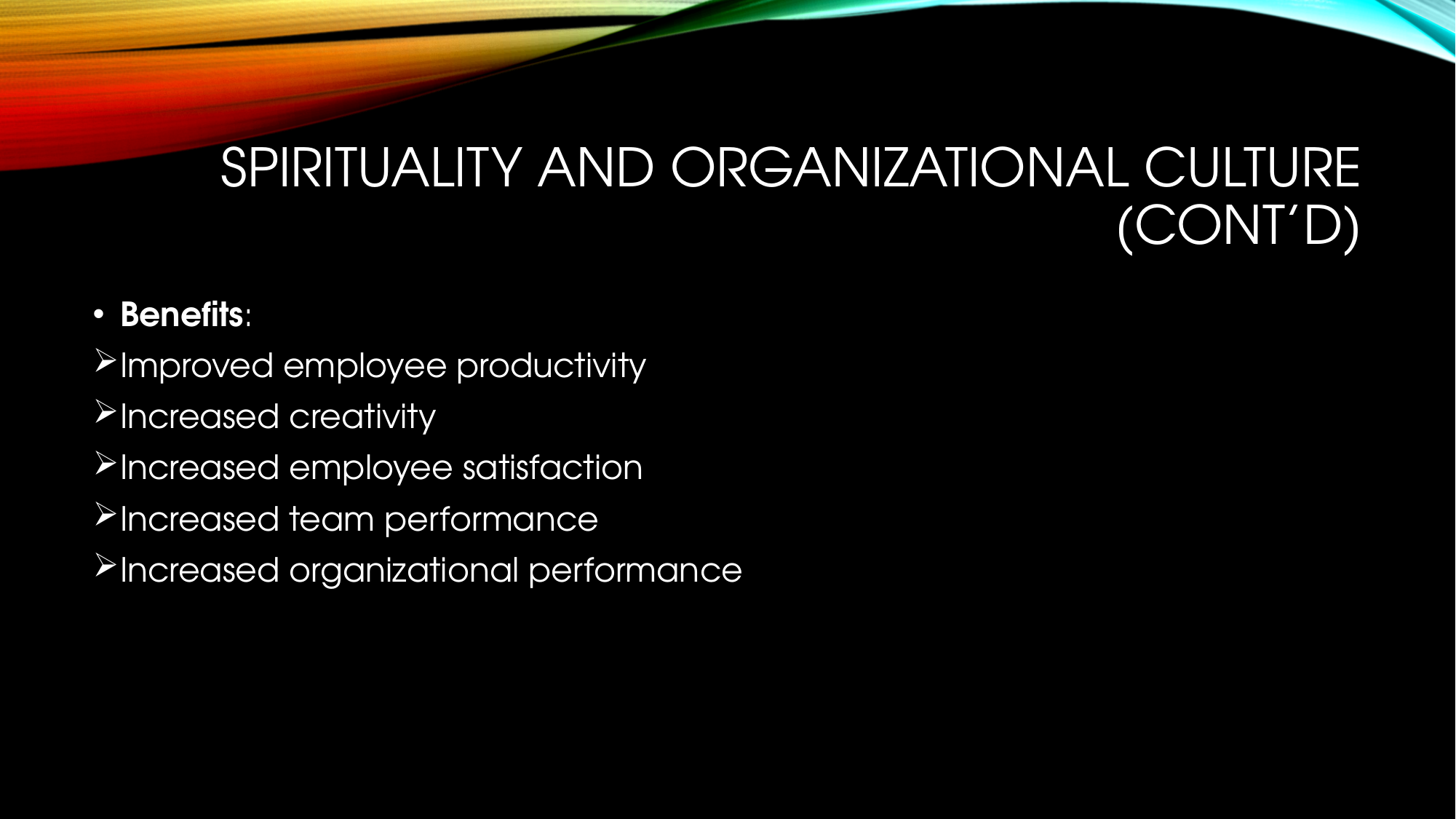

# Spirituality and Organizational Culture (cont’D)
Benefits:
Improved employee productivity
Increased creativity
Increased employee satisfaction
Increased team performance
Increased organizational performance